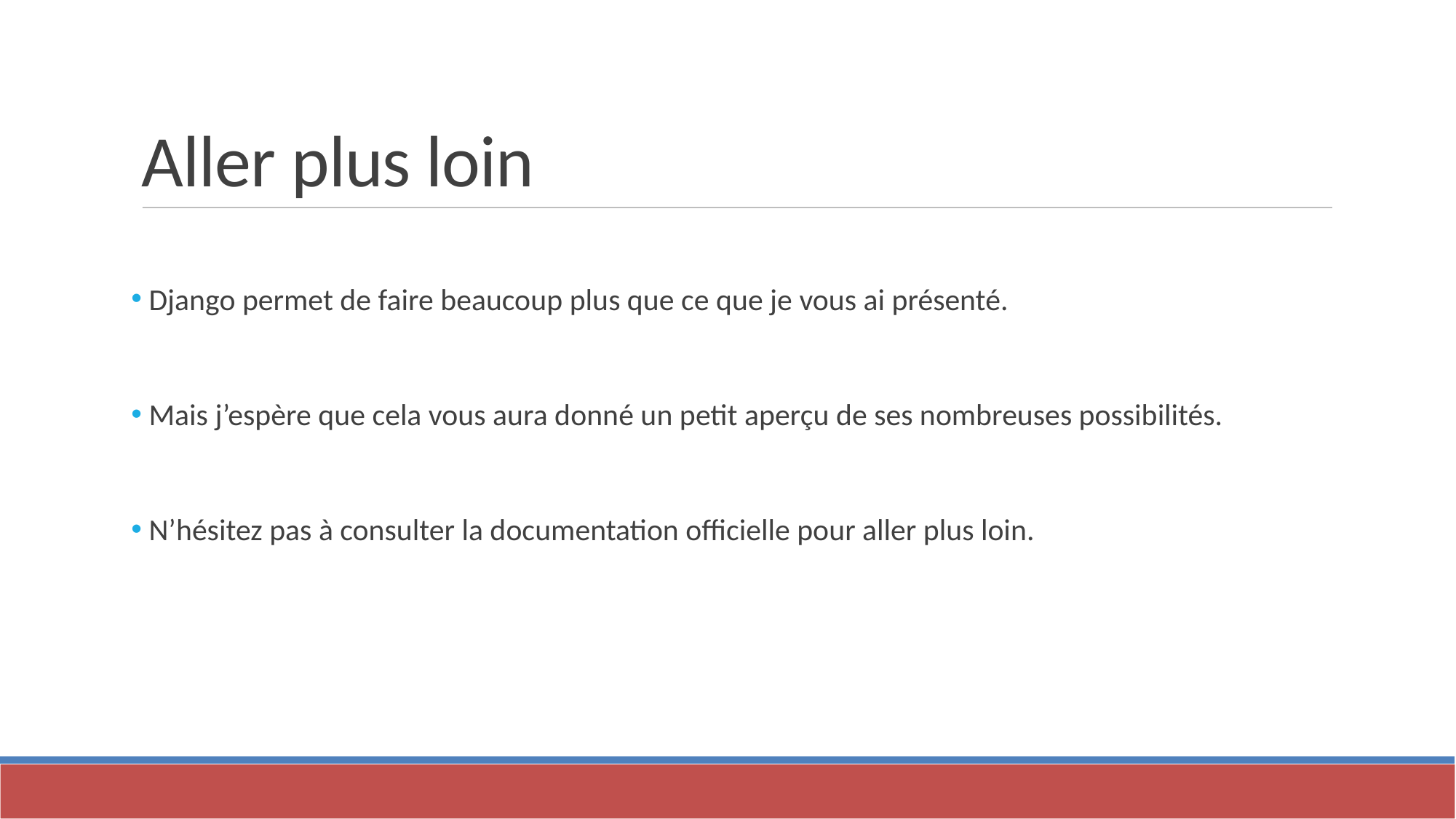

Aller plus loin

 Django permet de faire beaucoup plus que ce que je vous ai présenté.

 Mais j’espère que cela vous aura donné un petit aperçu de ses nombreuses possibilités.

 N’hésitez pas à consulter la documentation officielle pour aller plus loin.